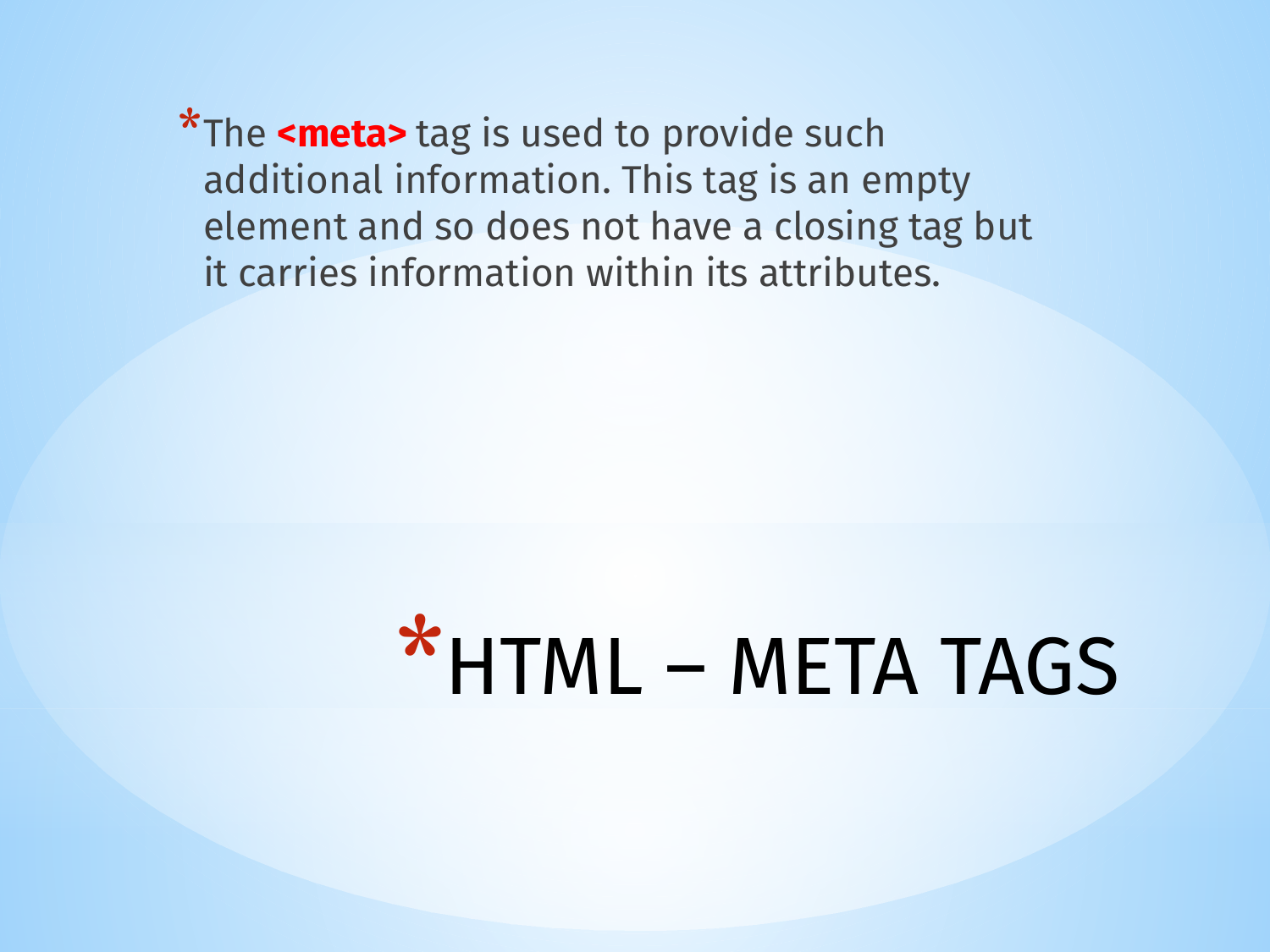

The <meta> tag is used to provide such additional information. This tag is an empty element and so does not have a closing tag but it carries information within its attributes.
# HTML – META TAGS